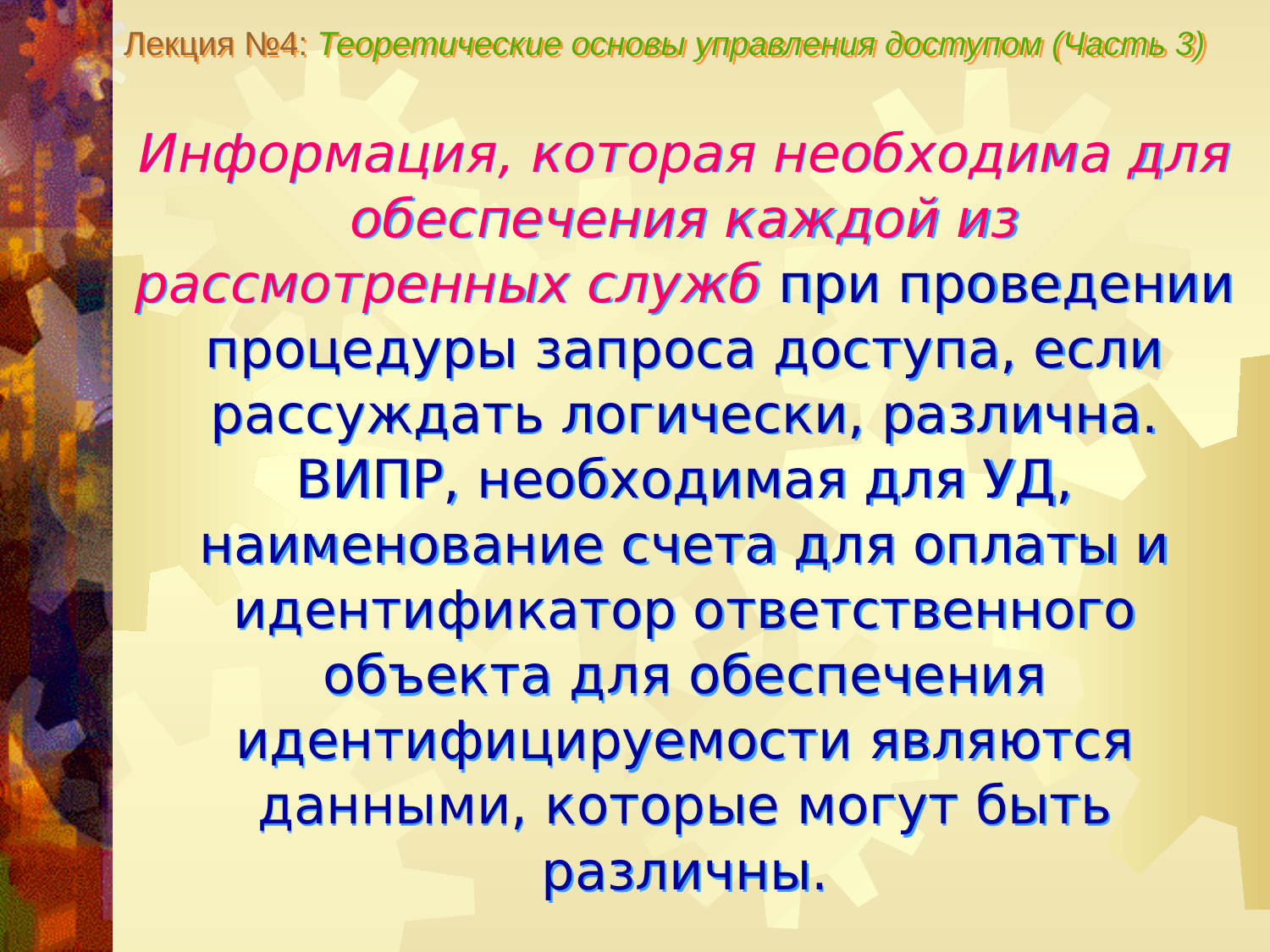

Лекция №4: Теоретические основы управления доступом (Часть 3)
Информация, которая необходима для обеспечения каждой из рассмотренных служб при проведении процедуры запроса доступа, если рассуждать логически, различна. ВИПР, необходимая для УД, наименование счета для оплаты и идентификатор ответственного объекта для обеспечения идентифицируемости являются данными, которые могут быть различны.